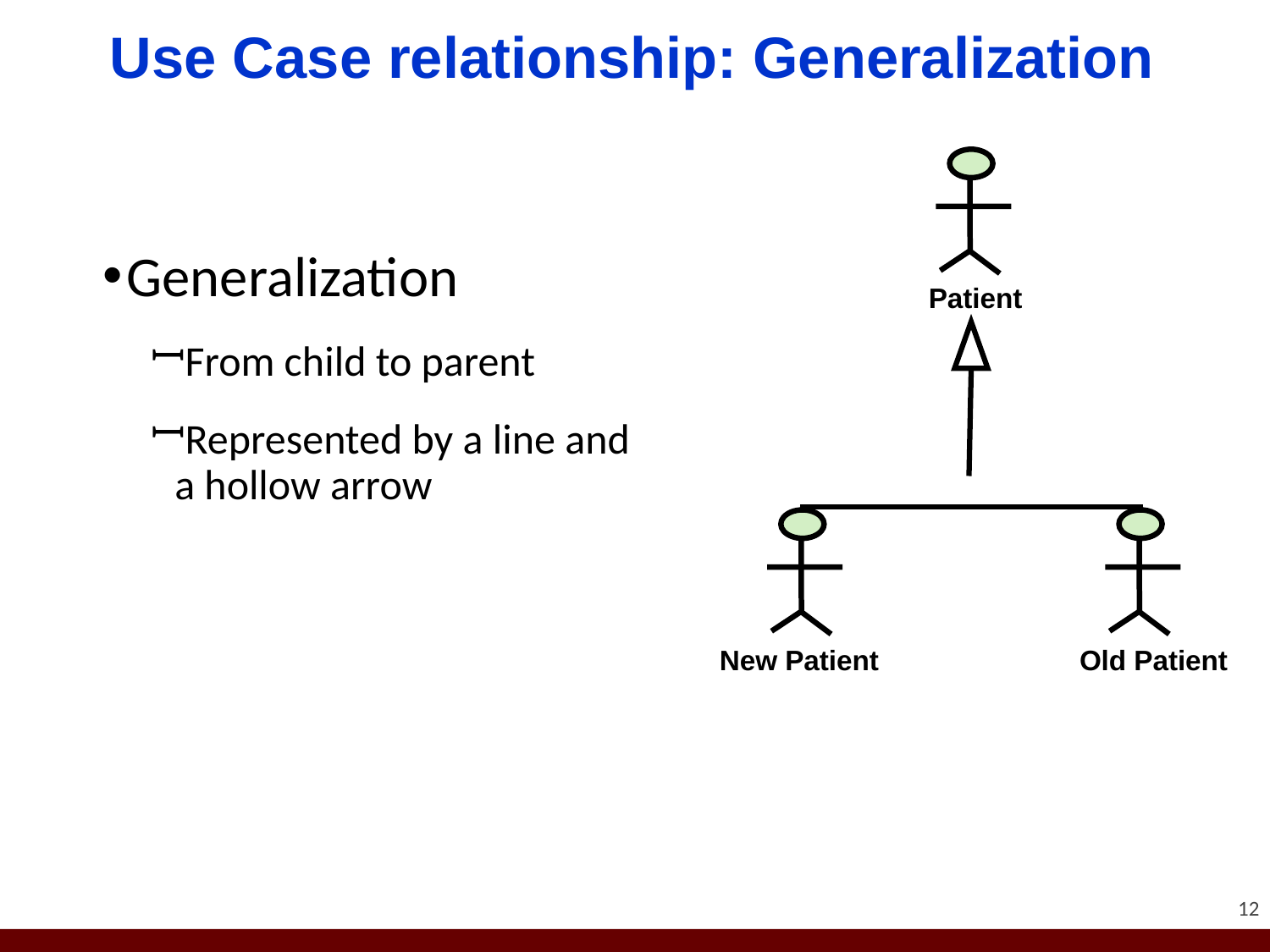

# Use Case relationship: Generalization

Patient
Generalization
From child to parent
Represented by a line and a hollow arrow

New Patient

Old Patient